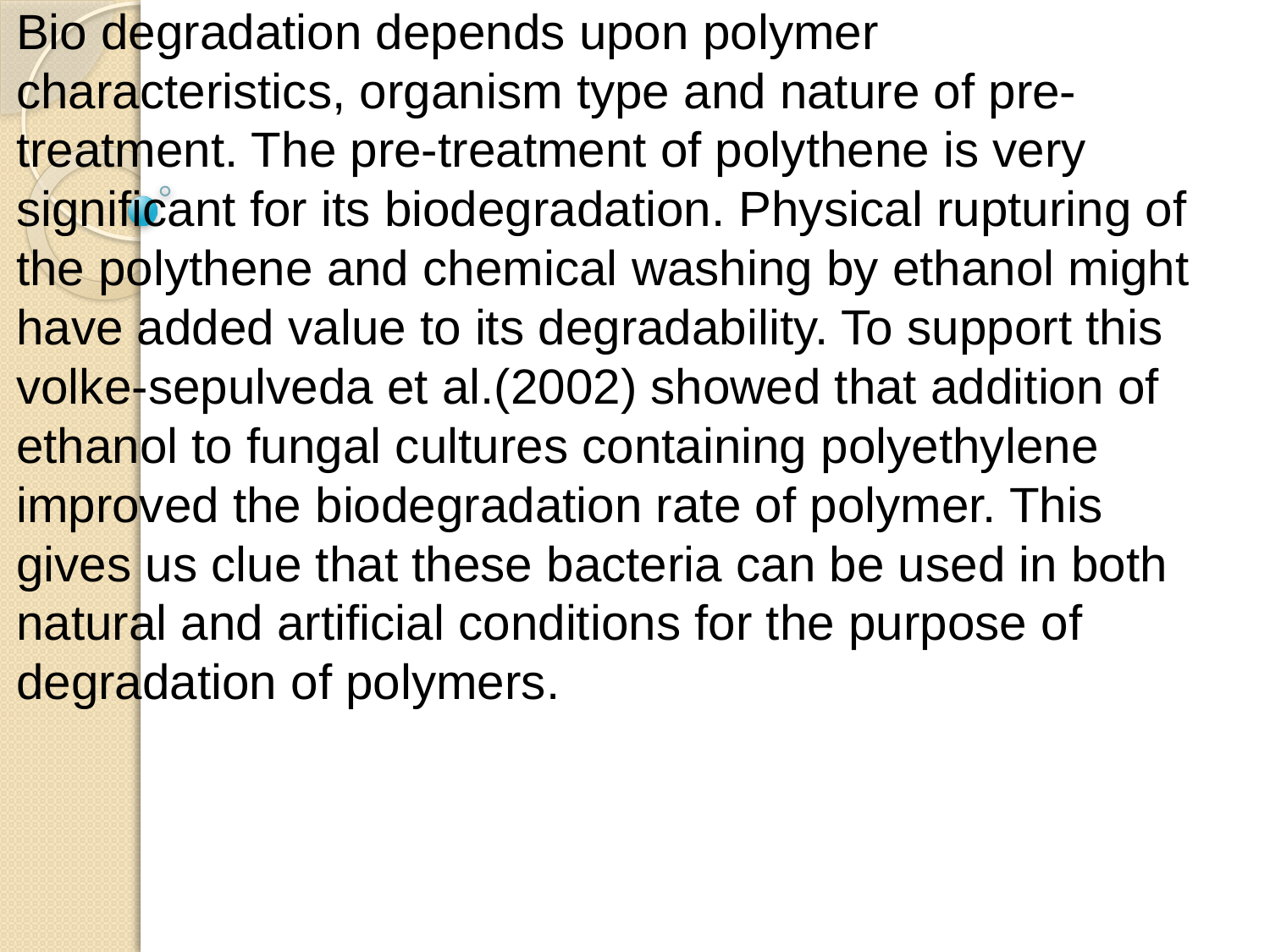

Bio degradation depends upon polymer characteristics, organism type and nature of pre-treatment. The pre-treatment of polythene is very significant for its biodegradation. Physical rupturing of the polythene and chemical washing by ethanol might have added value to its degradability. To support this volke-sepulveda et al.(2002) showed that addition of ethanol to fungal cultures containing polyethylene improved the biodegradation rate of polymer. This gives us clue that these bacteria can be used in both natural and artificial conditions for the purpose of degradation of polymers.